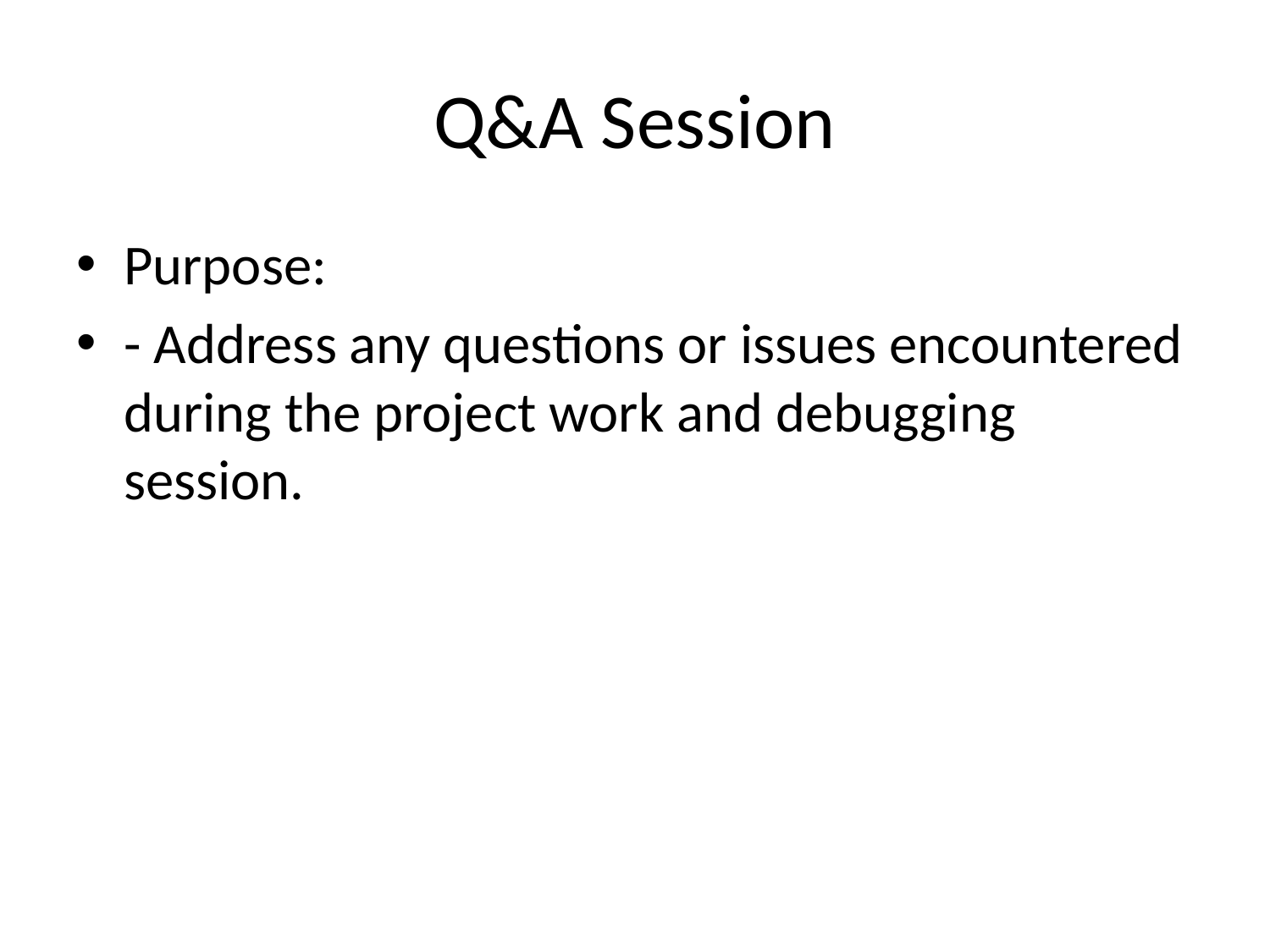

# Q&A Session
Purpose:
- Address any questions or issues encountered during the project work and debugging session.